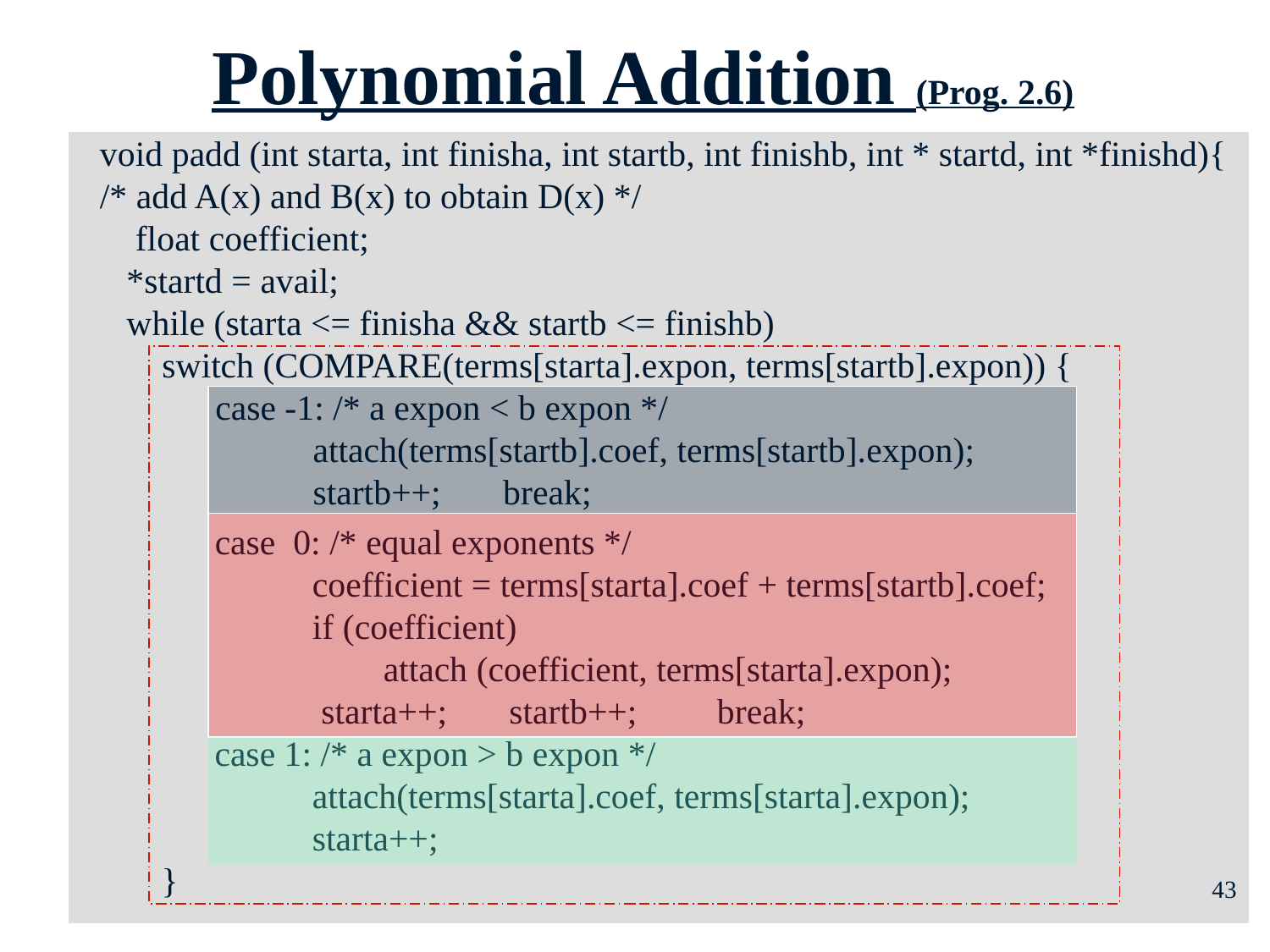

Polynomial Addition (Prog. 2.6)
void padd (int starta, int finisha, int startb, int finishb, int * startd, int *finishd){
/* add A(x) and B(x) to obtain D(x) */
    float coefficient;
   *startd = avail;
   while (starta <= finisha && startb <= finishb)
       switch (COMPARE(terms[starta].expon, terms[startb].expon)) {
             case -1: /* a expon < b expon */
                        attach(terms[startb].coef, terms[startb].expon);
                        startb++;       break;

      case  0: /* equal exponents */
                 coefficient = terms[starta].coef + terms[startb].coef;
                 if (coefficient)
                         attach (coefficient, terms[starta].expon);
                  starta++;       startb++;         break;
      case 1: /* a expon > b expon */
                 attach(terms[starta].coef, terms[starta].expon);
                 starta++;
}

43